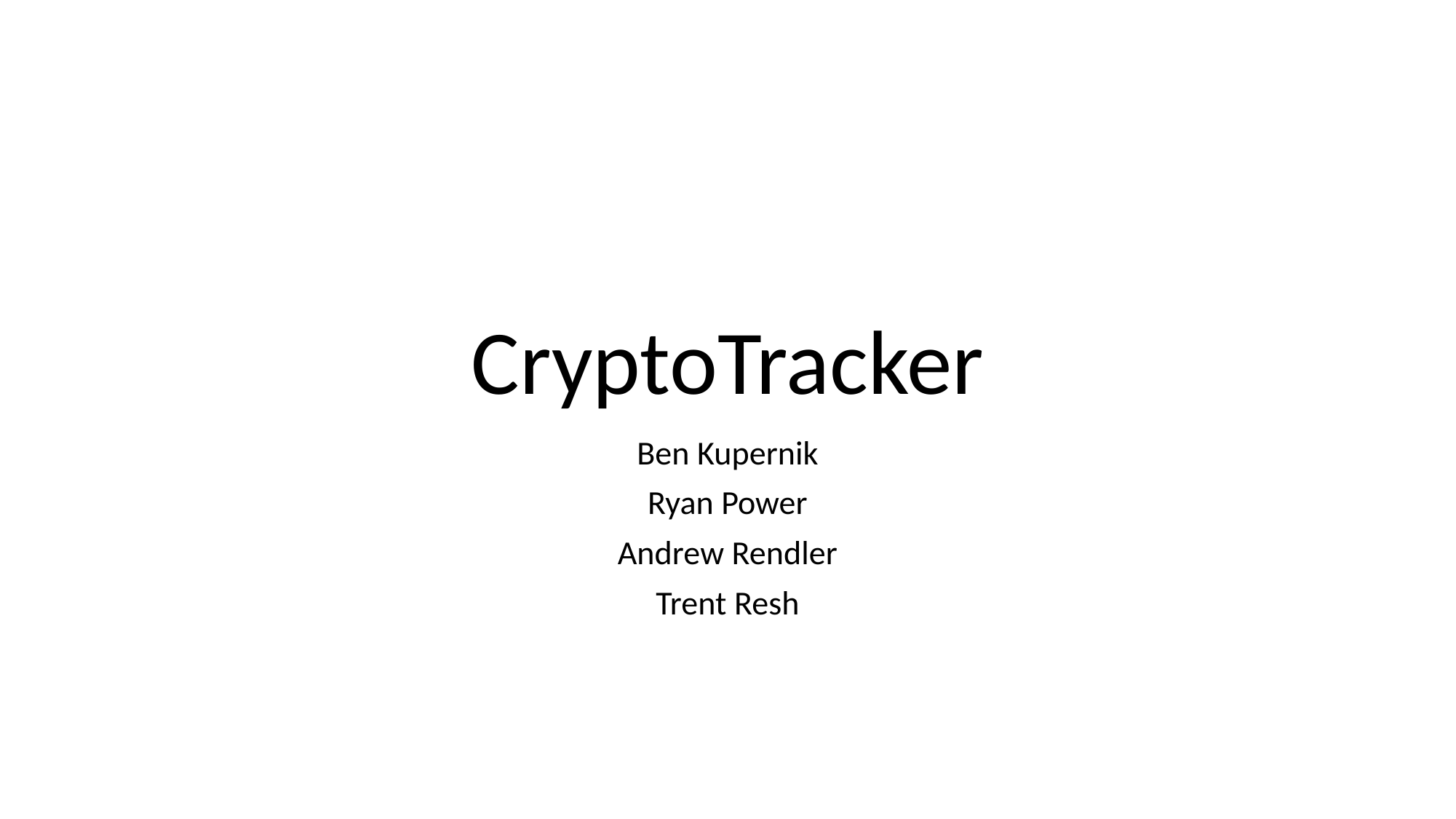

# CryptoTracker
Ben Kupernik
Ryan Power
Andrew Rendler
Trent Resh